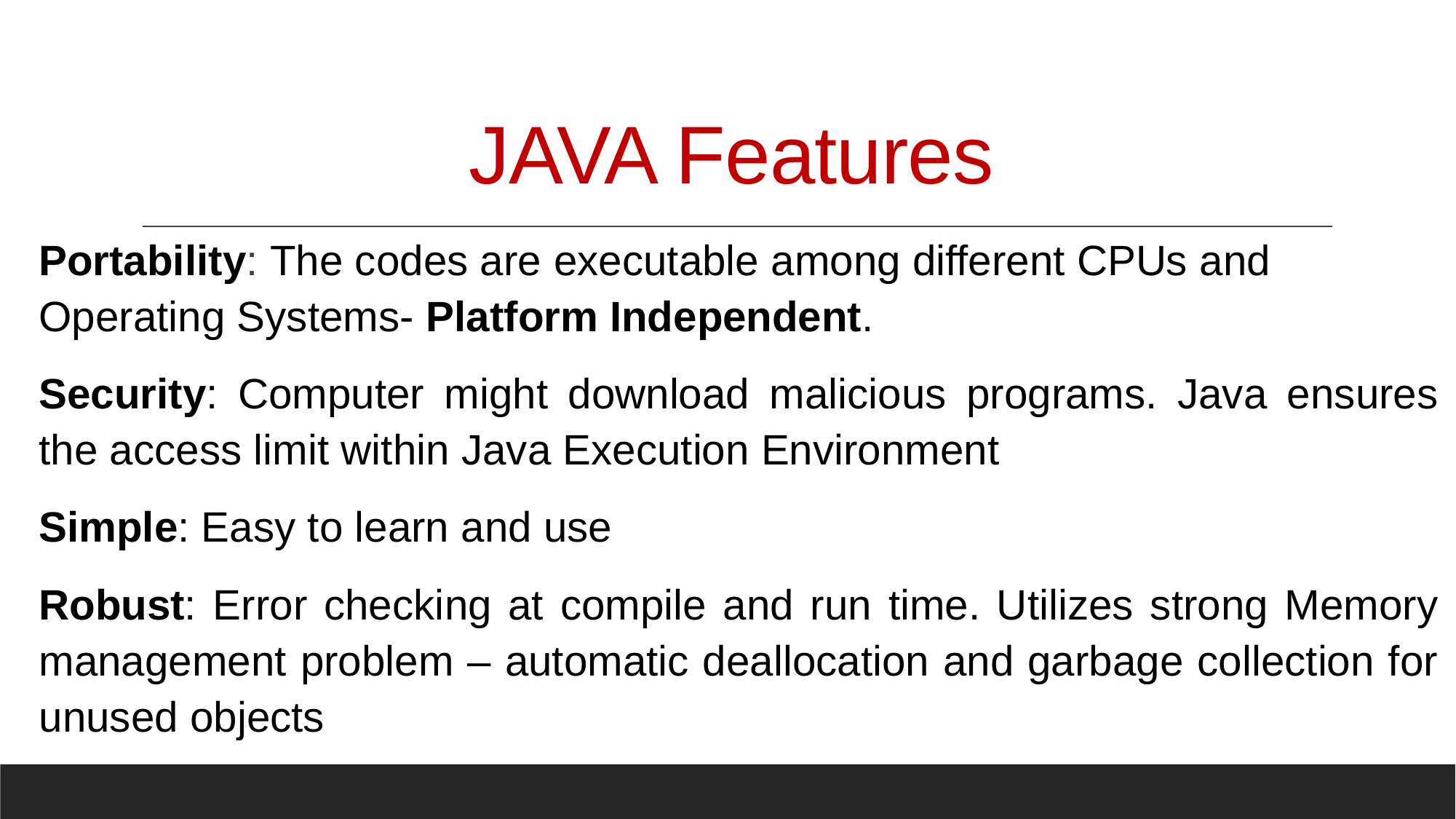

# JAVA Features
Portability: The codes are executable among different CPUs and Operating Systems- Platform Independent.
Security: Computer might download malicious programs. Java ensures the access limit within Java Execution Environment
Simple: Easy to learn and use
Robust: Error checking at compile and run time. Utilizes strong Memory management problem – automatic deallocation and garbage collection for unused objects